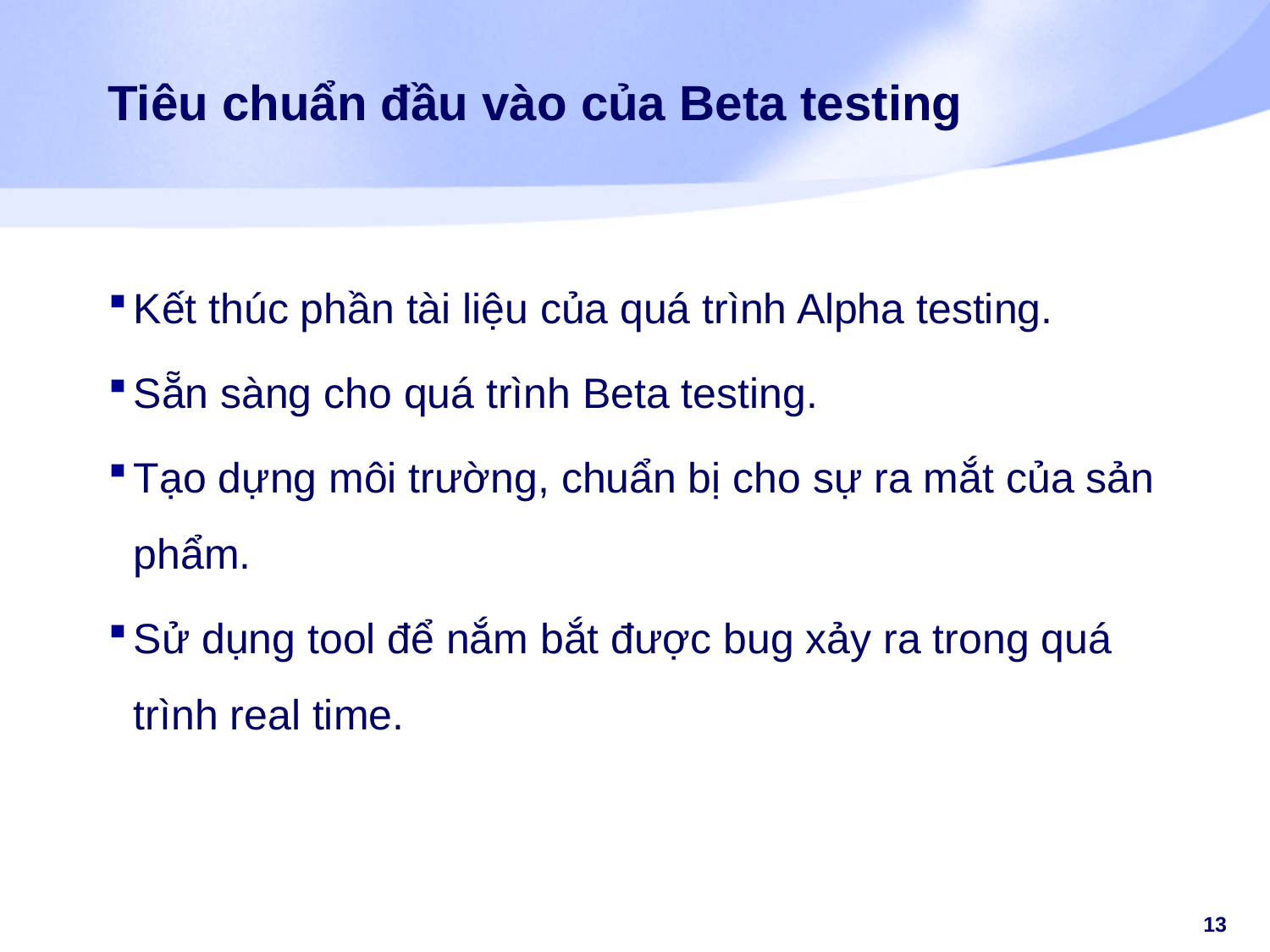

# Tiêu chuẩn đầu vào của Beta testing
Kết thúc phần tài liệu của quá trình Alpha testing.
Sẵn sàng cho quá trình Beta testing.
Tạo dựng môi trường, chuẩn bị cho sự ra mắt của sản phẩm.
Sử dụng tool để nắm bắt được bug xảy ra trong quá trình real time.

13